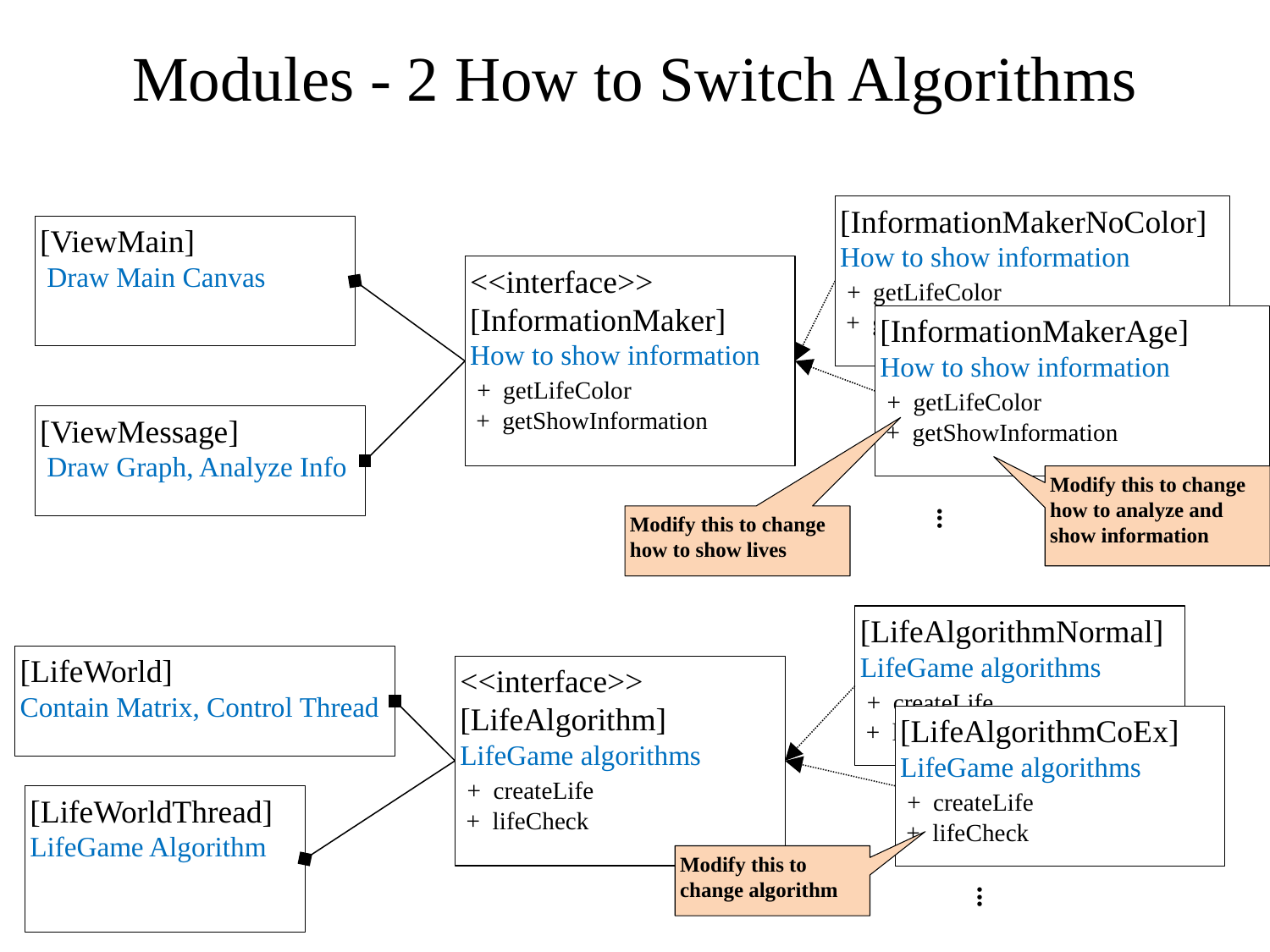

Modules - 2 How to Switch Algorithms
[InformationMakerNoColor]
How to show information
 +  getLifeColor
 +  getInformation
[ViewMain]
 Draw Main Canvas
<<interface>>
[InformationMaker]
How to show information
 +  getLifeColor
 +  getShowInformation
[InformationMakerAge]
How to show information
 +  getLifeColor
 +  getShowInformation
[ViewMessage]
 Draw Graph, Analyze Info
Modify this to change how to analyze and show information
...
Modify this to change how to show lives
[LifeAlgorithmNormal]
LifeGame algorithms
 +  createLife
 +  lifeCheck
[LifeWorld]
Contain Matrix, Control Thread
<<interface>>
[LifeAlgorithm]
LifeGame algorithms
 +  createLife
 +  lifeCheck
[LifeAlgorithmCoEx]
LifeGame algorithms
 +  createLife
 +  lifeCheck
[LifeWorldThread]
LifeGame Algorithm
Modify this to change algorithm
...